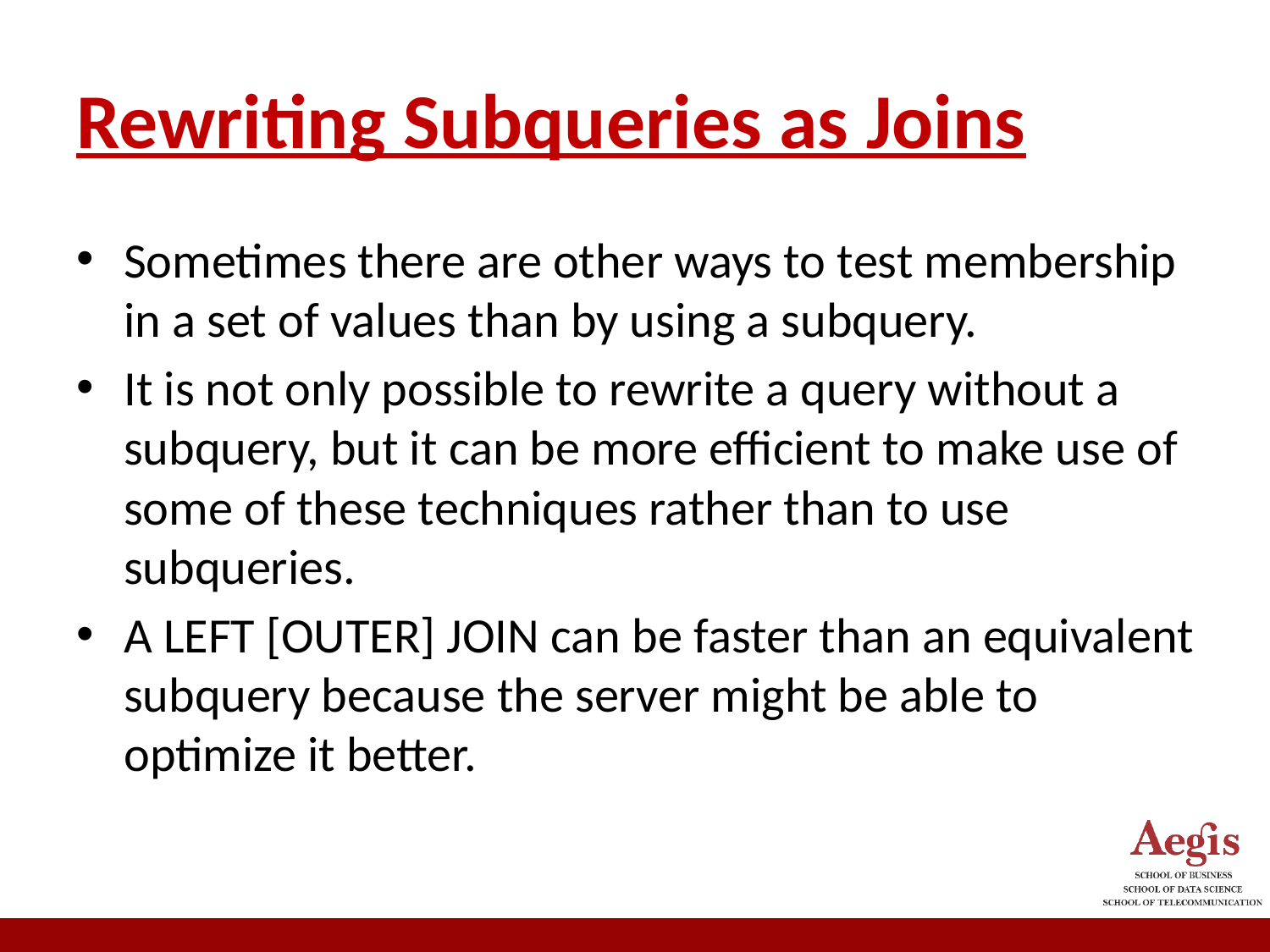

# Rewriting Subqueries as Joins
Sometimes there are other ways to test membership in a set of values than by using a subquery.
It is not only possible to rewrite a query without a subquery, but it can be more efficient to make use of some of these techniques rather than to use subqueries.
A LEFT [OUTER] JOIN can be faster than an equivalent subquery because the server might be able to optimize it better.